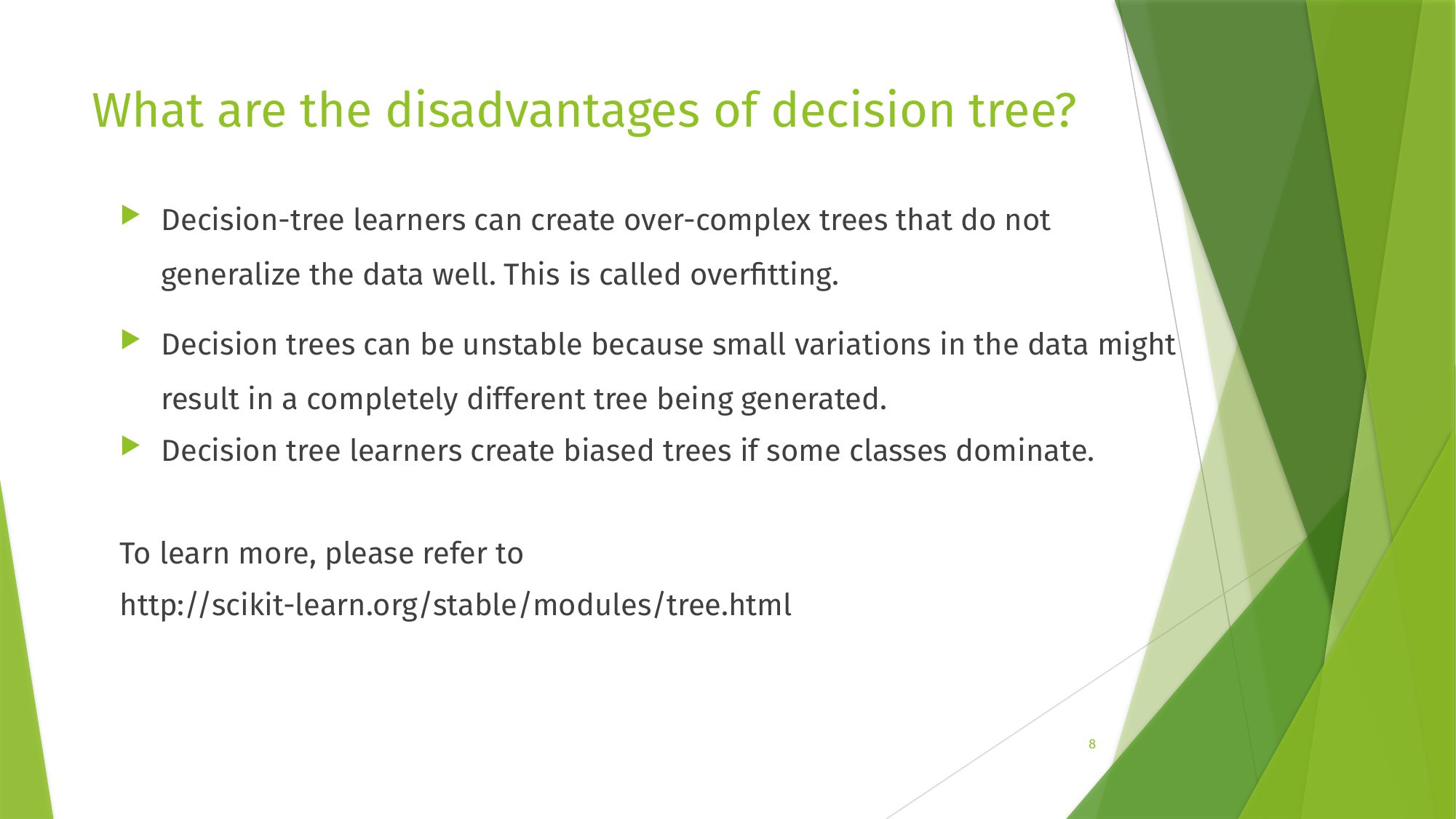

# What are the disadvantages of decision tree?
Decision-tree learners can create over-complex trees that do not generalize the data well. This is called overfitting.
Decision trees can be unstable because small variations in the data might result in a completely different tree being generated.
Decision tree learners create biased trees if some classes dominate.

To learn more, please refer to
http://scikit-learn.org/stable/modules/tree.html

8